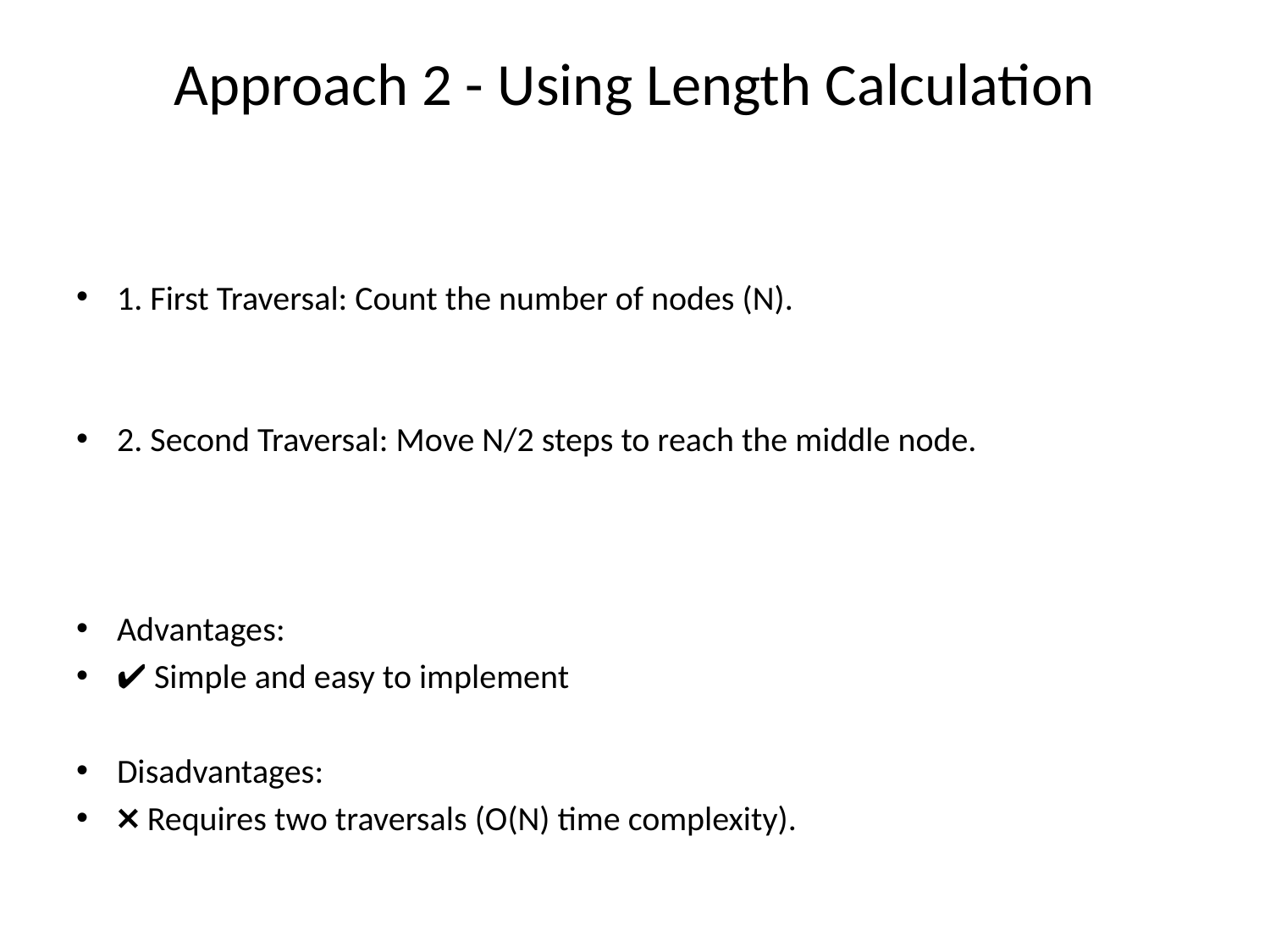

# Approach 2 - Using Length Calculation

1. First Traversal: Count the number of nodes (N).

2. Second Traversal: Move N/2 steps to reach the middle node.

Advantages:
✔ Simple and easy to implement

Disadvantages:
❌ Requires two traversals (O(N) time complexity).